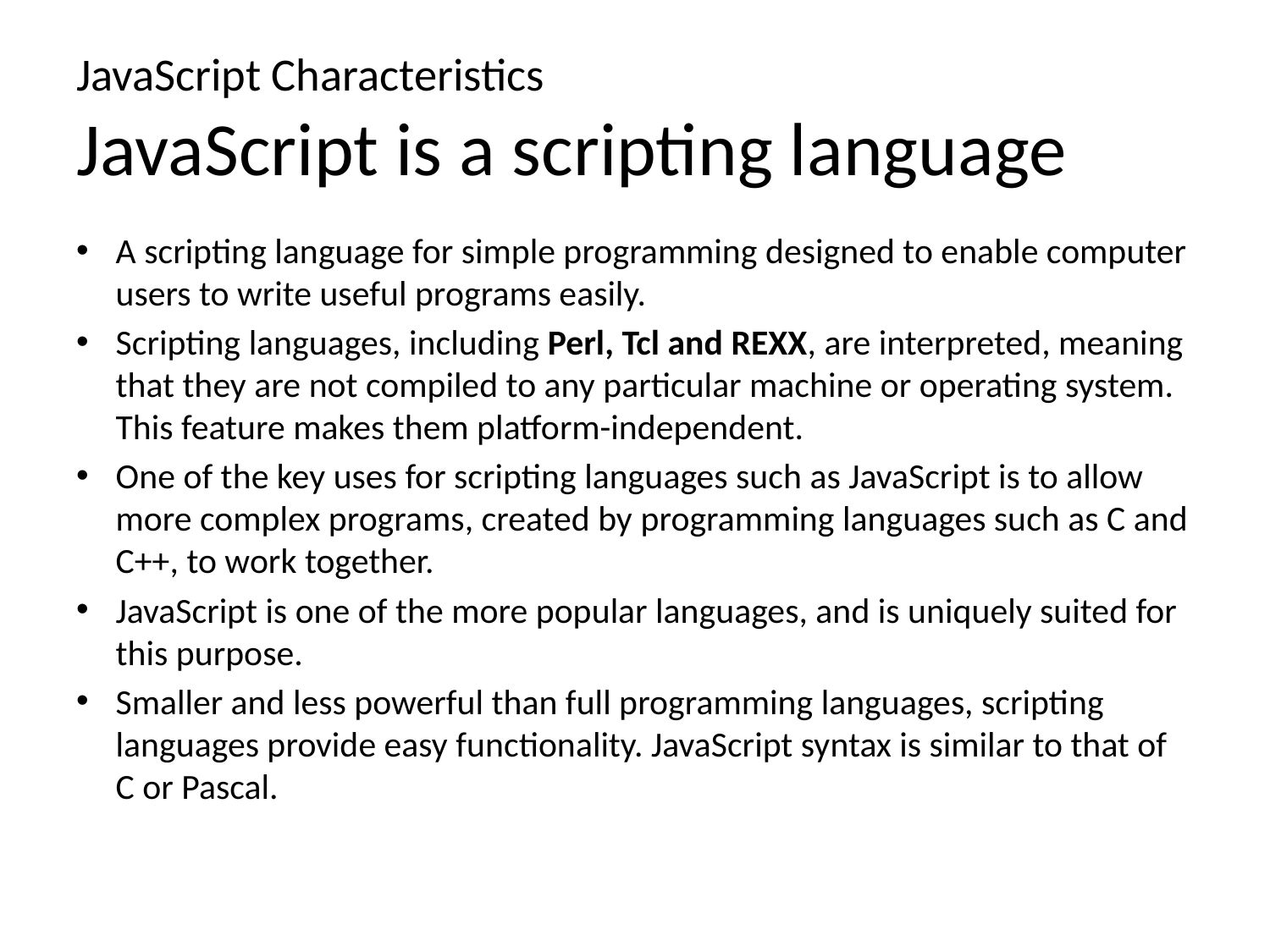

# JavaScript Characteristics JavaScript is a scripting language
A scripting language for simple programming designed to enable computer users to write useful programs easily.
Scripting languages, including Perl, Tcl and REXX, are interpreted, meaning that they are not compiled to any particular machine or operating system. This feature makes them platform-independent.
One of the key uses for scripting languages such as JavaScript is to allow more complex programs, created by programming languages such as C and C++, to work together.
JavaScript is one of the more popular languages, and is uniquely suited for this purpose.
Smaller and less powerful than full programming languages, scripting languages provide easy functionality. JavaScript syntax is similar to that of C or Pascal.